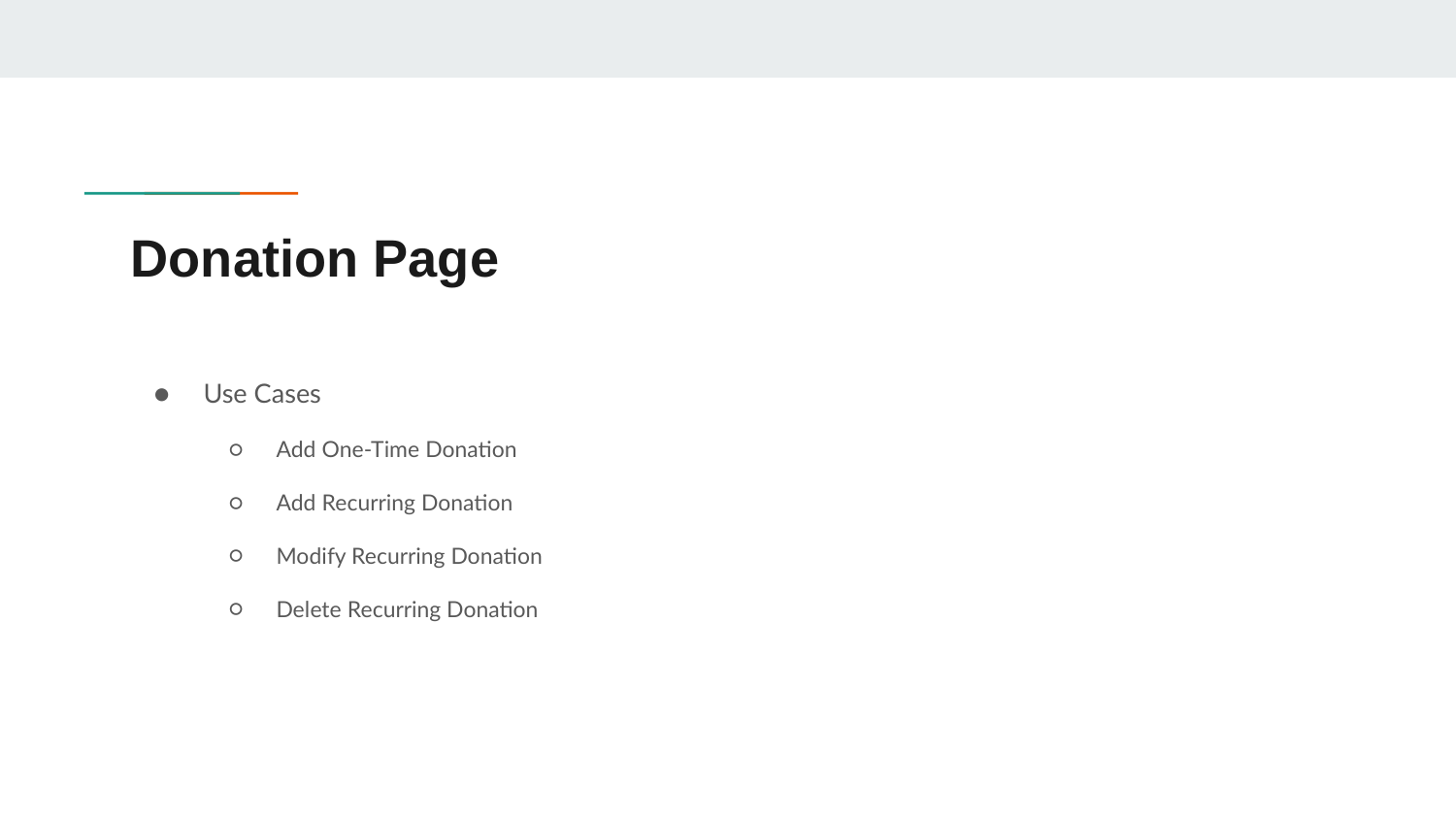

# Donation Page
Use Cases
Add One-Time Donation
Add Recurring Donation
Modify Recurring Donation
Delete Recurring Donation